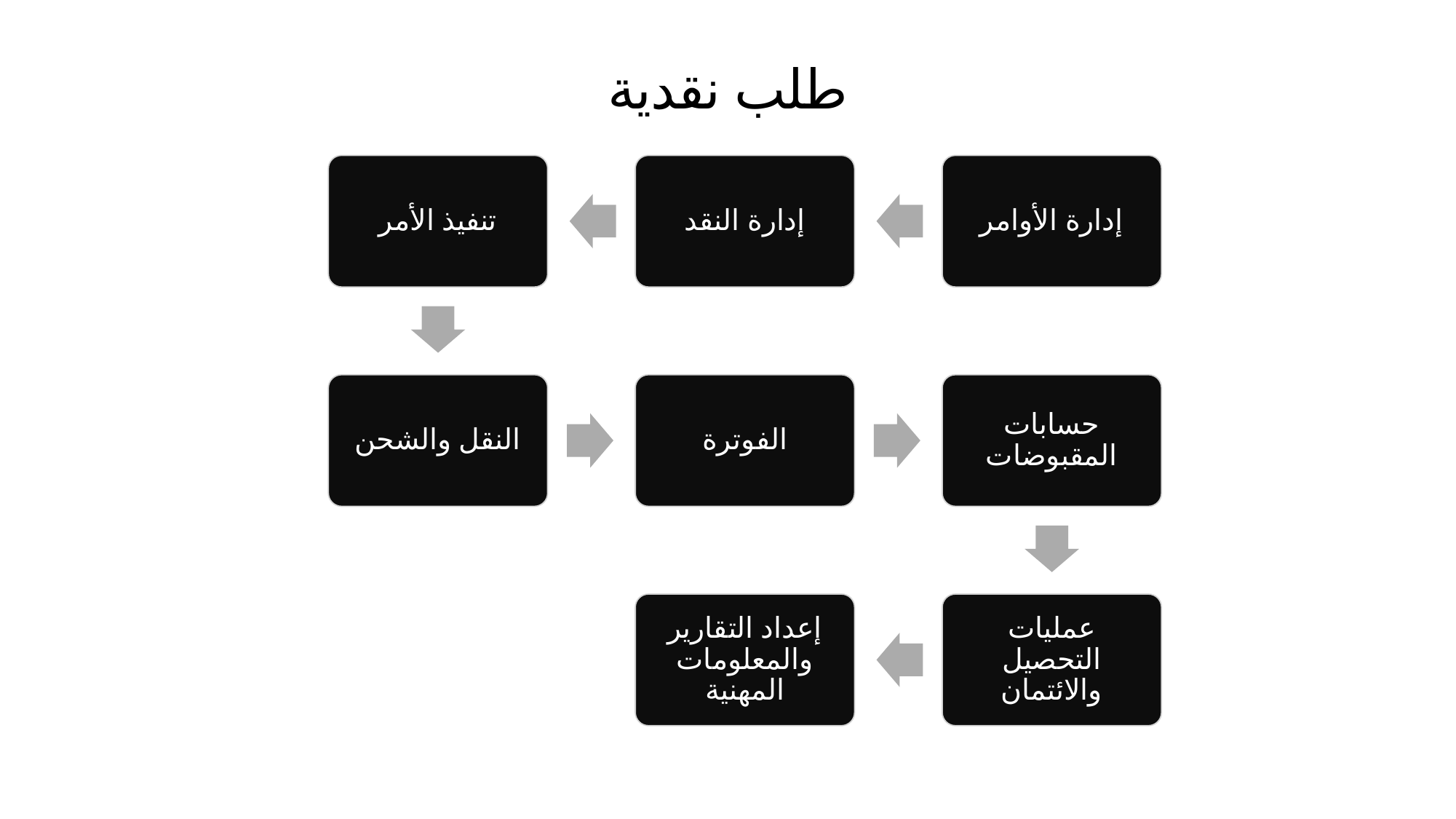

# طلب نقدية
إدارة الأوامر
إدارة النقد
تنفيذ الأمر

حسابات المقبوضات
الفوترة
النقل والشحن

عمليات التحصيل والائتمان
إعداد التقارير والمعلومات المهنية